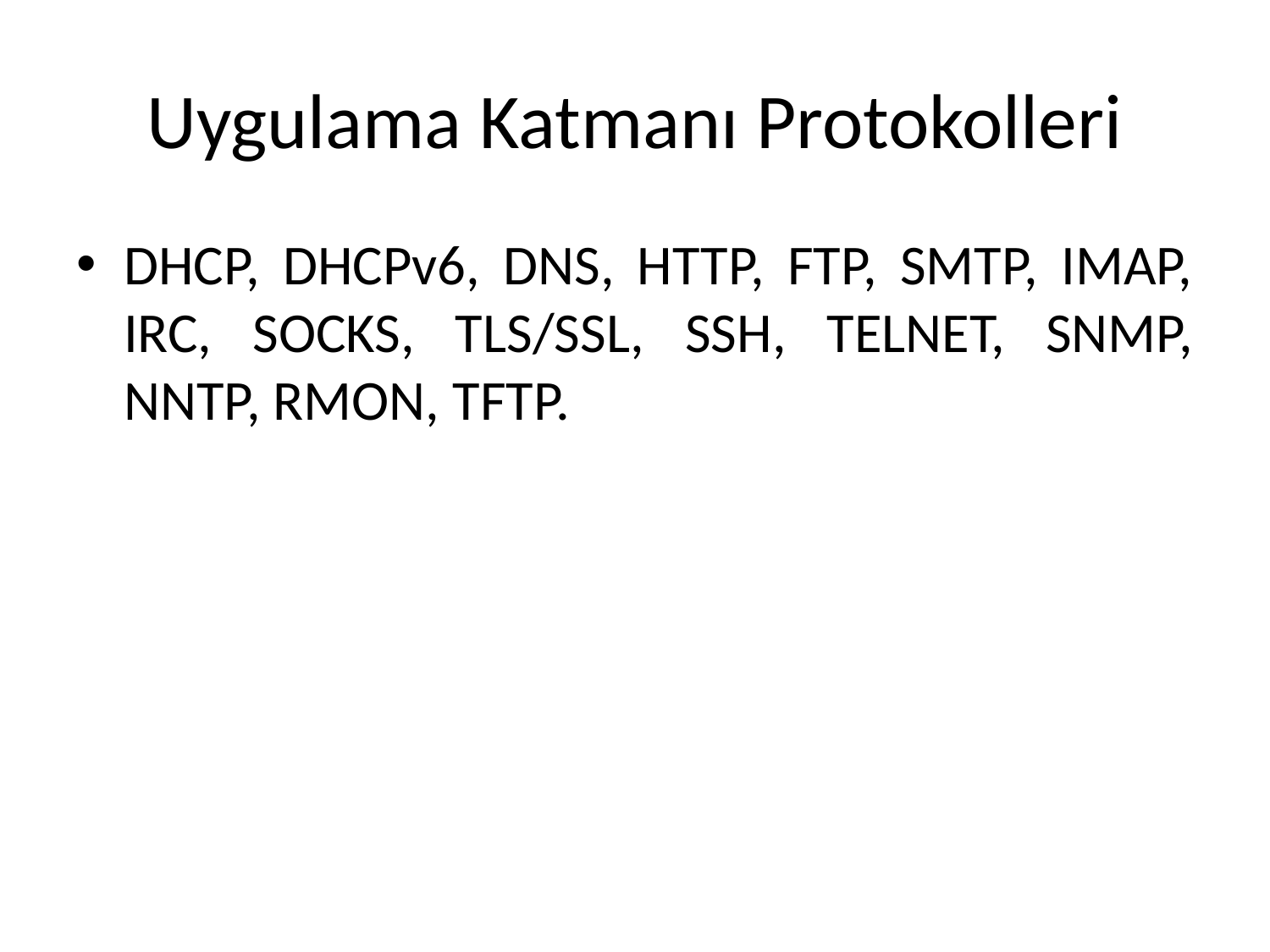

# Uygulama Katmanı Protokolleri
DHCP, DHCPv6, DNS, HTTP, FTP, SMTP, IMAP, IRC, SOCKS, TLS/SSL, SSH, TELNET, SNMP, NNTP, RMON, TFTP.